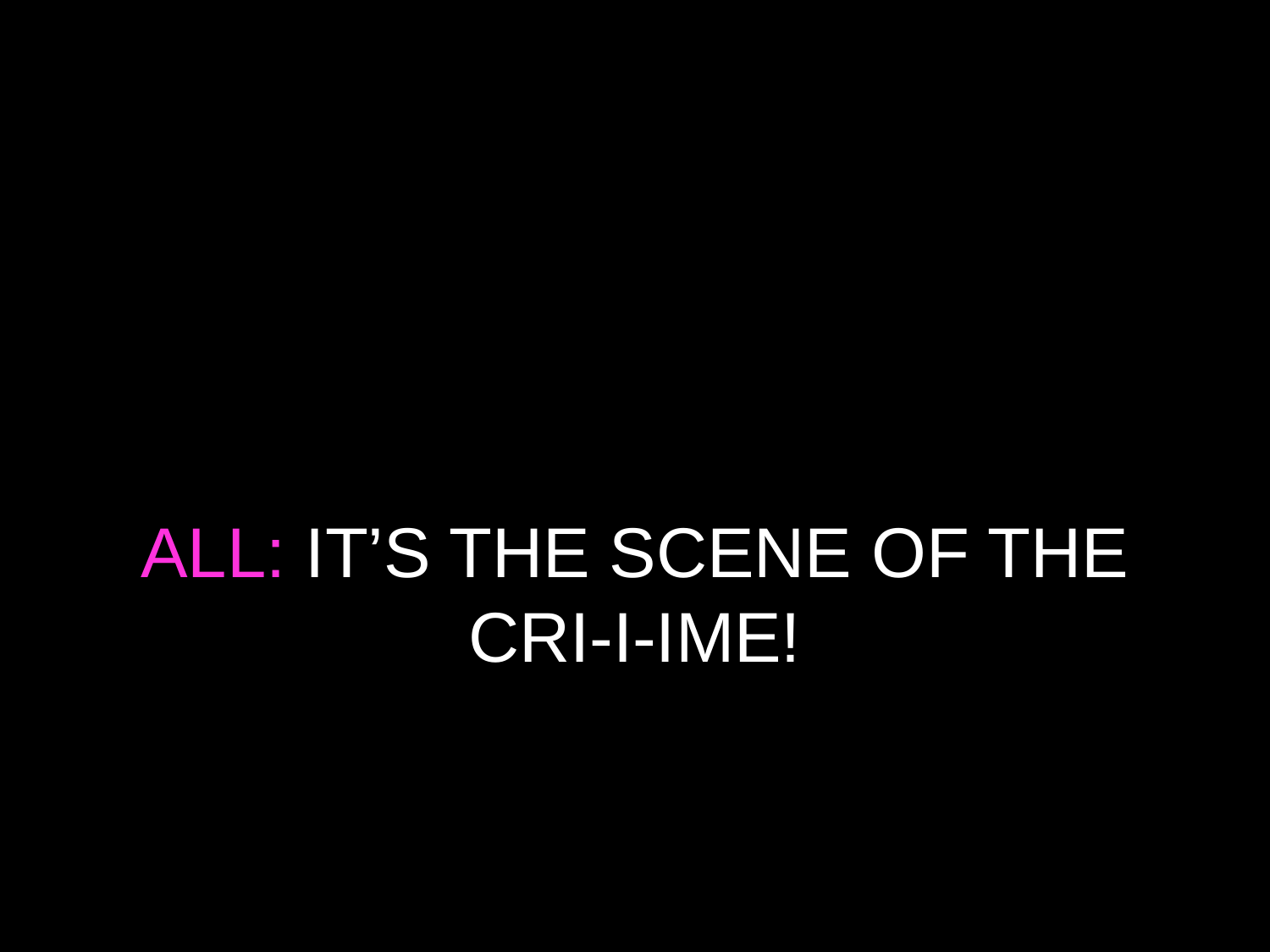

# ALL: IT’S THE SCENE OF THE CRI-I-IME!